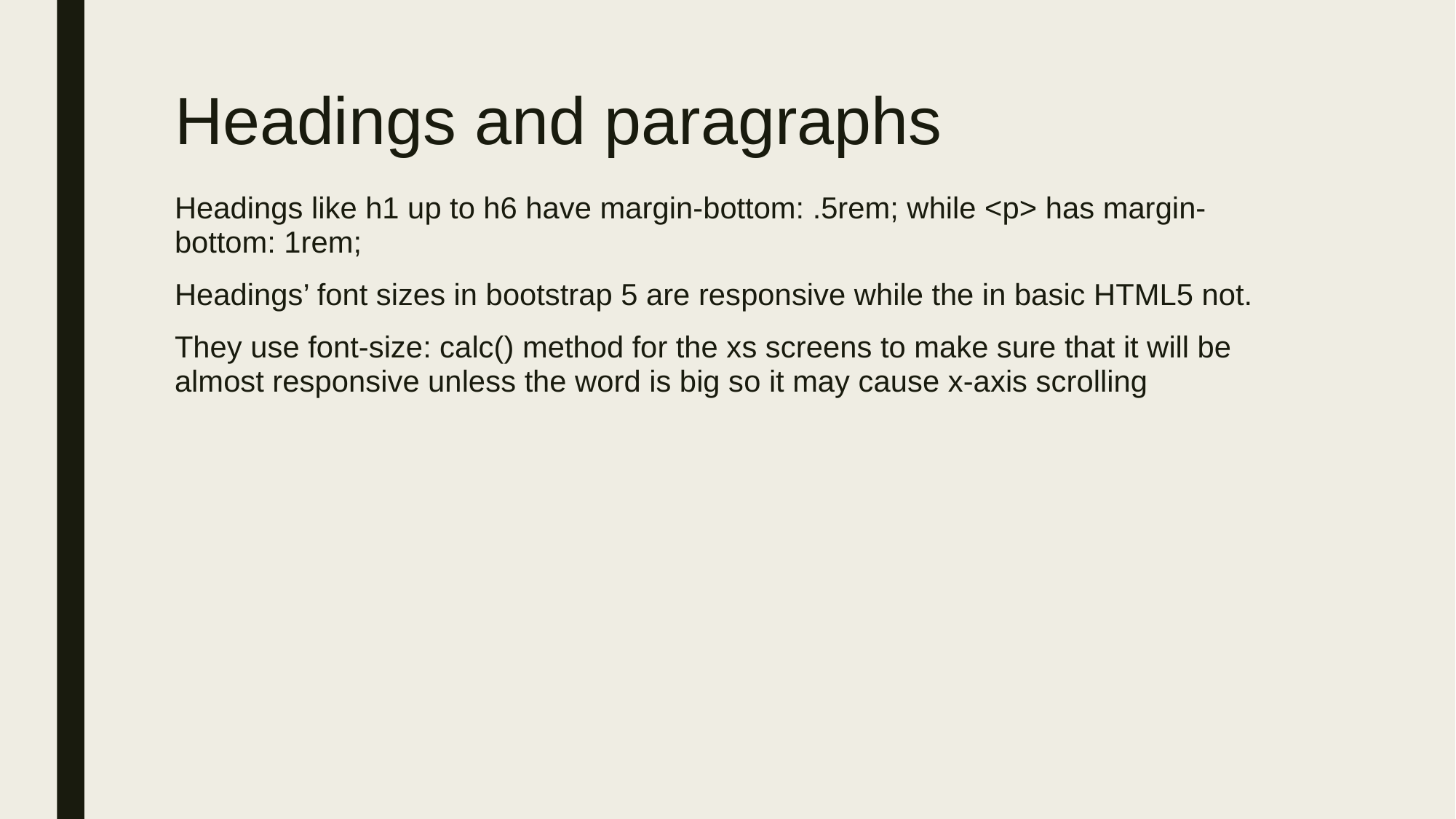

# Headings and paragraphs
Headings like h1 up to h6 have margin-bottom: .5rem; while <p> has margin-bottom: 1rem;
Headings’ font sizes in bootstrap 5 are responsive while the in basic HTML5 not.
They use font-size: calc() method for the xs screens to make sure that it will be almost responsive unless the word is big so it may cause x-axis scrolling